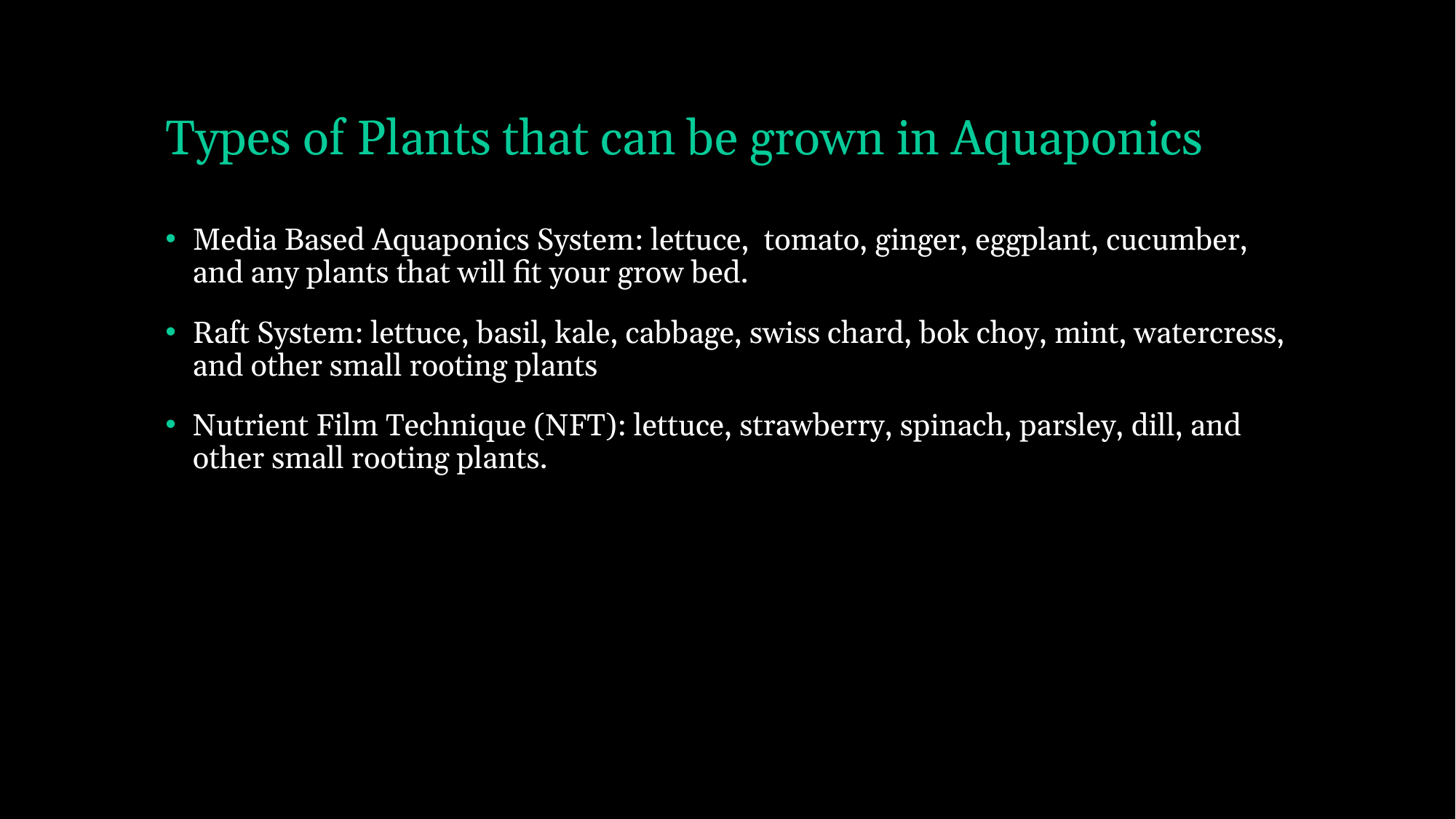

# Types of Plants that can be grown in Aquaponics
Media Based Aquaponics System: lettuce,  tomato, ginger, eggplant, cucumber, and any plants that will fit your grow bed.
Raft System: lettuce, basil, kale, cabbage, swiss chard, bok choy, mint, watercress, and other small rooting plants
Nutrient Film Technique (NFT): lettuce, strawberry, spinach, parsley, dill, and other small rooting plants.